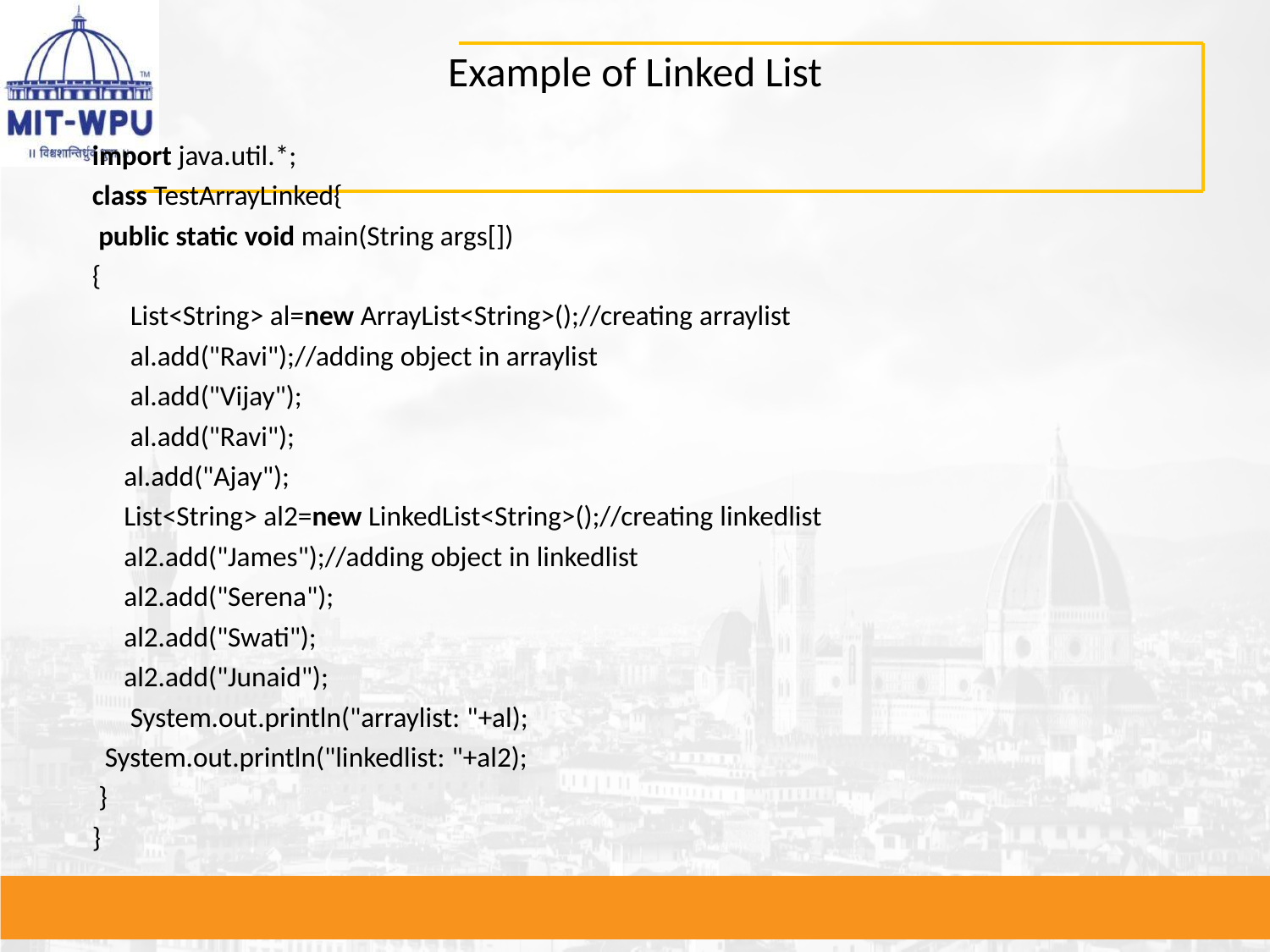

# Example of Linked List
import java.util.*;
class TestArrayLinked{
 public static void main(String args[])
{
      List<String> al=new ArrayList<String>();//creating arraylist
      al.add("Ravi");//adding object in arraylist
      al.add("Vijay");
      al.add("Ravi");
     al.add("Ajay");
     List<String> al2=new LinkedList<String>();//creating linkedlist
     al2.add("James");//adding object in linkedlist
     al2.add("Serena");
     al2.add("Swati");
     al2.add("Junaid");
      System.out.println("arraylist: "+al);
  System.out.println("linkedlist: "+al2);
 }
}